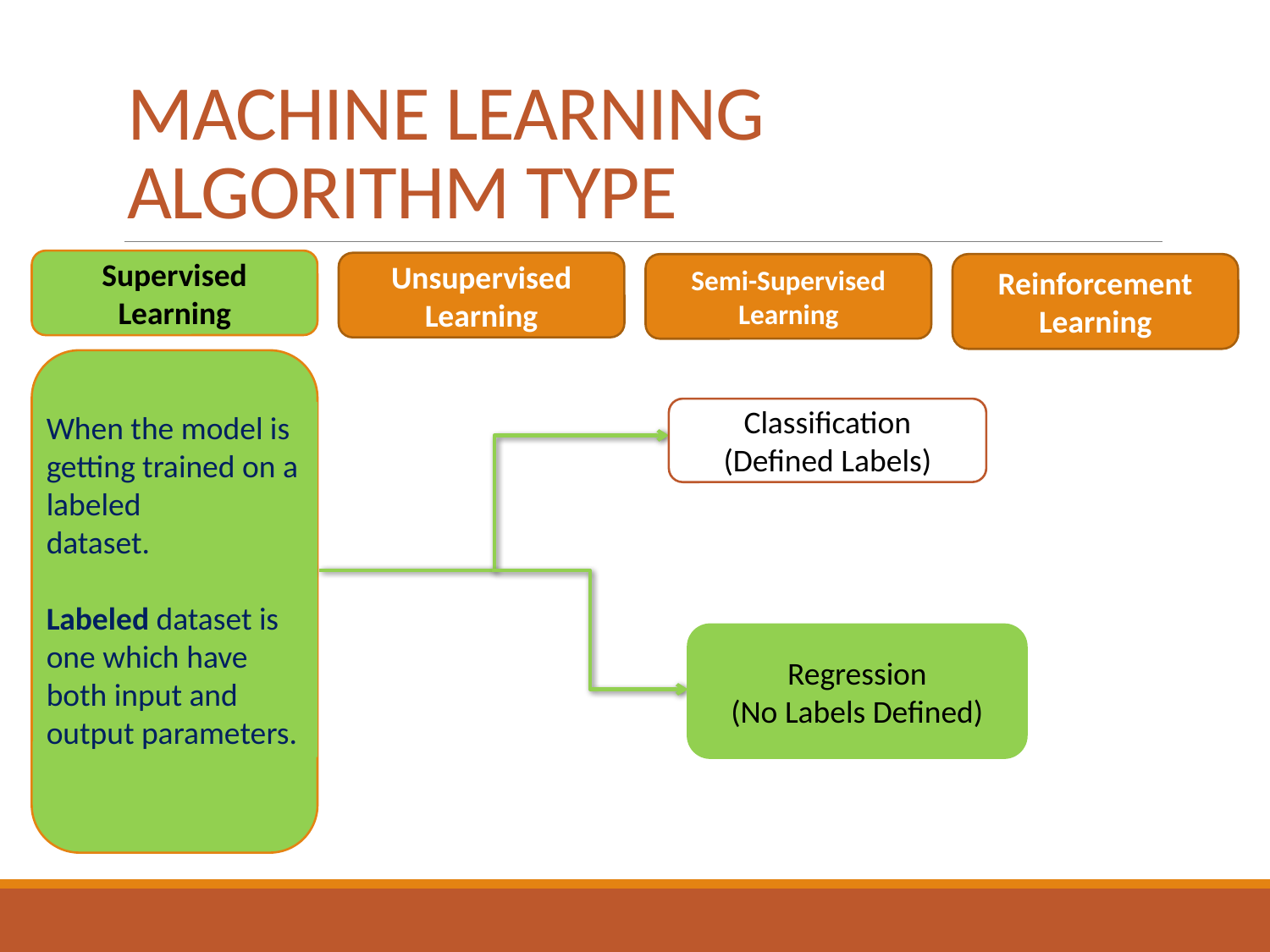

# MACHINE LEARNING ALGORITHM TYPE
Supervised Learning
Unsupervised Learning
Semi-Supervised Learning
Reinforcement
Learning

Classification
(Defined Labels)
When the model is getting trained on a labeled
dataset.

Labeled dataset is one which have both input and output parameters.
Regression
(No Labels Defined)